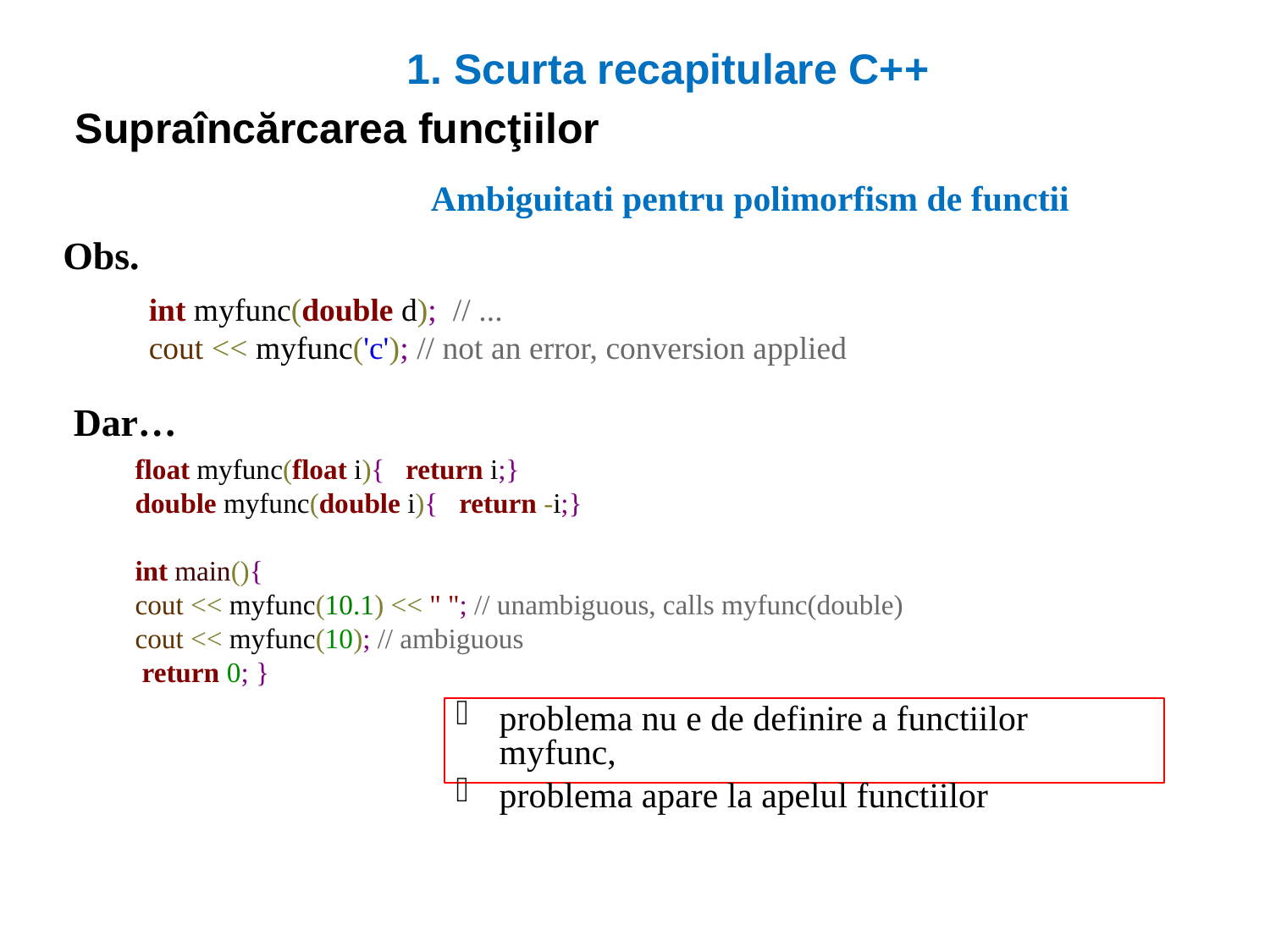

1. Scurta recapitulare C++
Supraîncărcarea funcţiilor
Ambiguitati pentru polimorfism de functii
Obs.
int myfunc(double d);  // ...
cout << myfunc('c'); // not an error, conversion applied
Dar…
float myfunc(float i){   return i;}
double myfunc(double i){   return -i;}

int main(){
cout << myfunc(10.1) << " "; // unambiguous, calls myfunc(double)
cout << myfunc(10); // ambiguous
 return 0; }

problema nu e de definire a functiilor myfunc,
problema apare la apelul functiilor